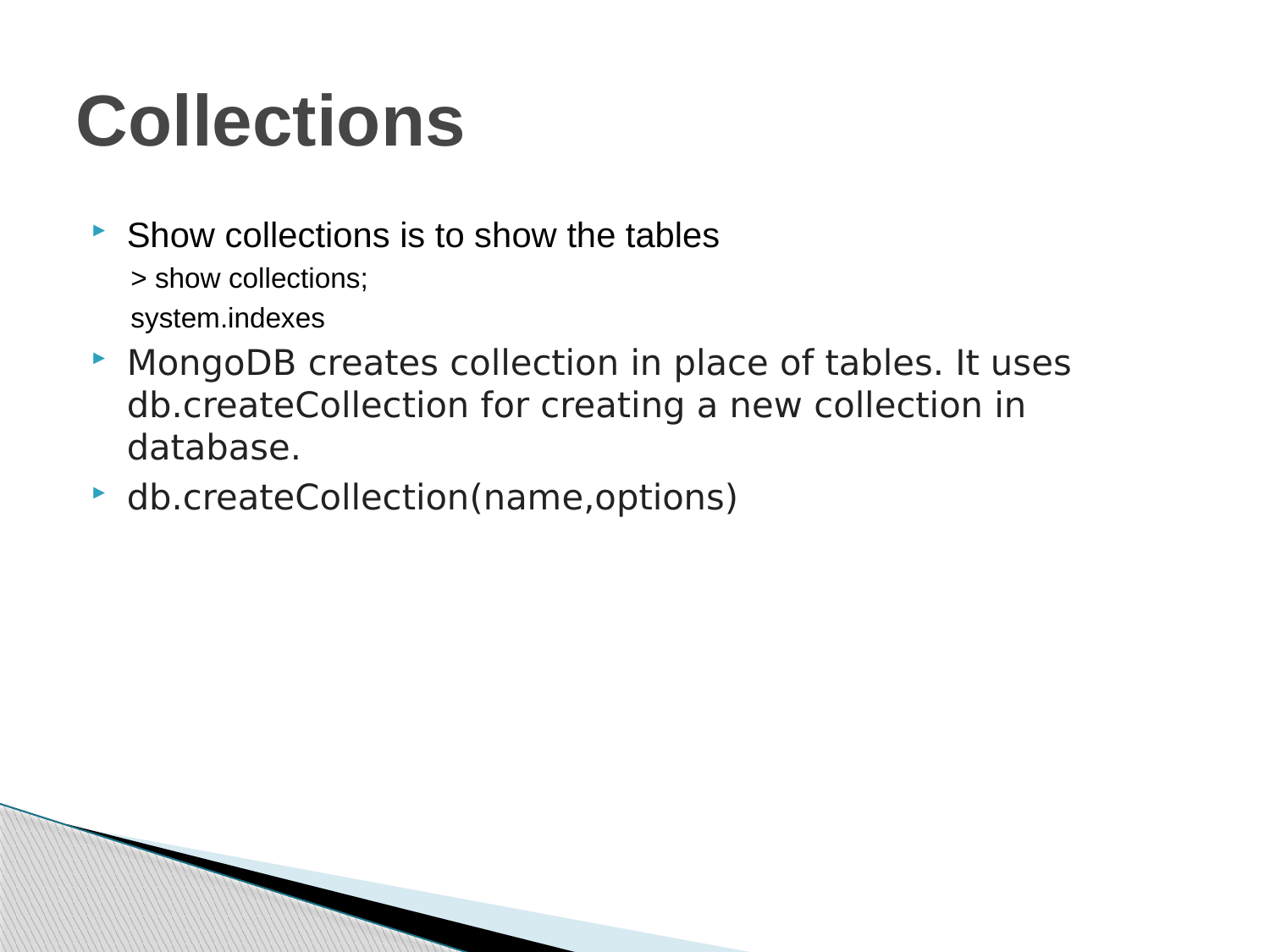

# Collections
Show collections is to show the tables
> show collections;
system.indexes
MongoDB creates collection in place of tables. It uses db.createCollection for creating a new collection in database.
db.createCollection(name,options)